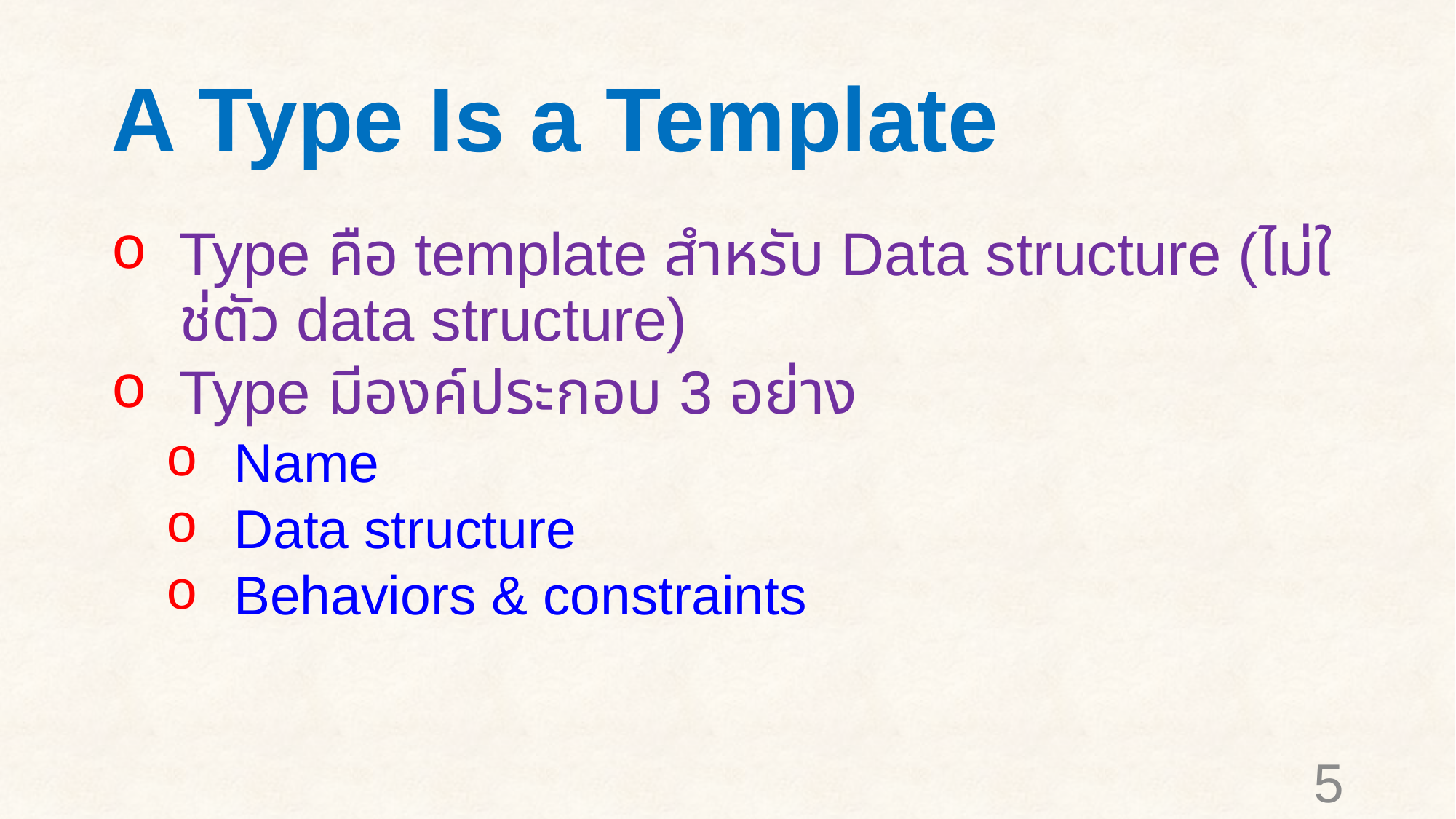

# A Type Is a Template
Type คือ template สำหรับ Data structure (ไม่ใช่ตัว data structure)
Type มีองค์ประกอบ 3 อย่าง
Name
Data structure
Behaviors & constraints

5